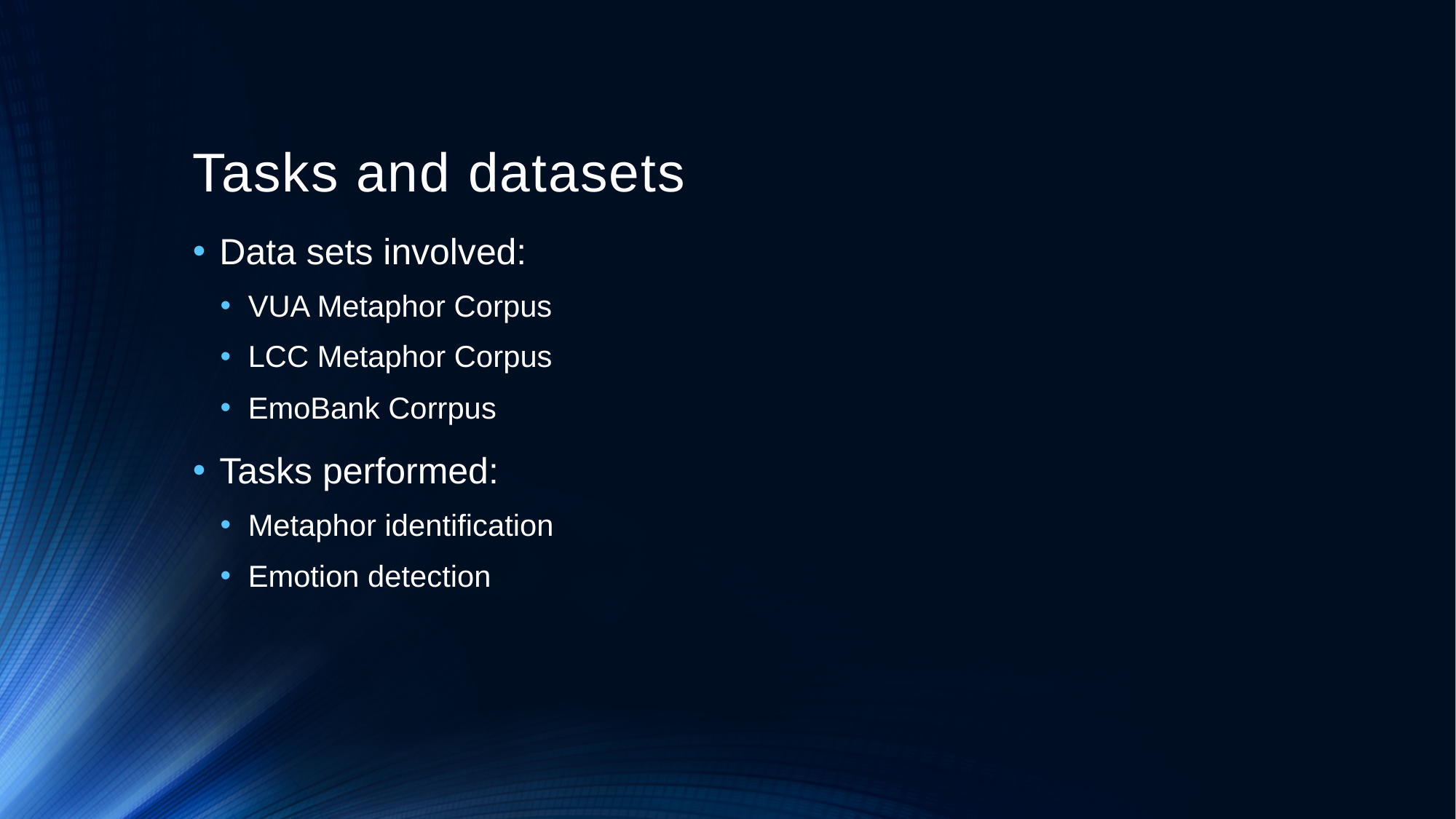

# Tasks and datasets
Data sets involved:
VUA Metaphor Corpus
LCC Metaphor Corpus
EmoBank Corrpus
Tasks performed:
Metaphor identification
Emotion detection